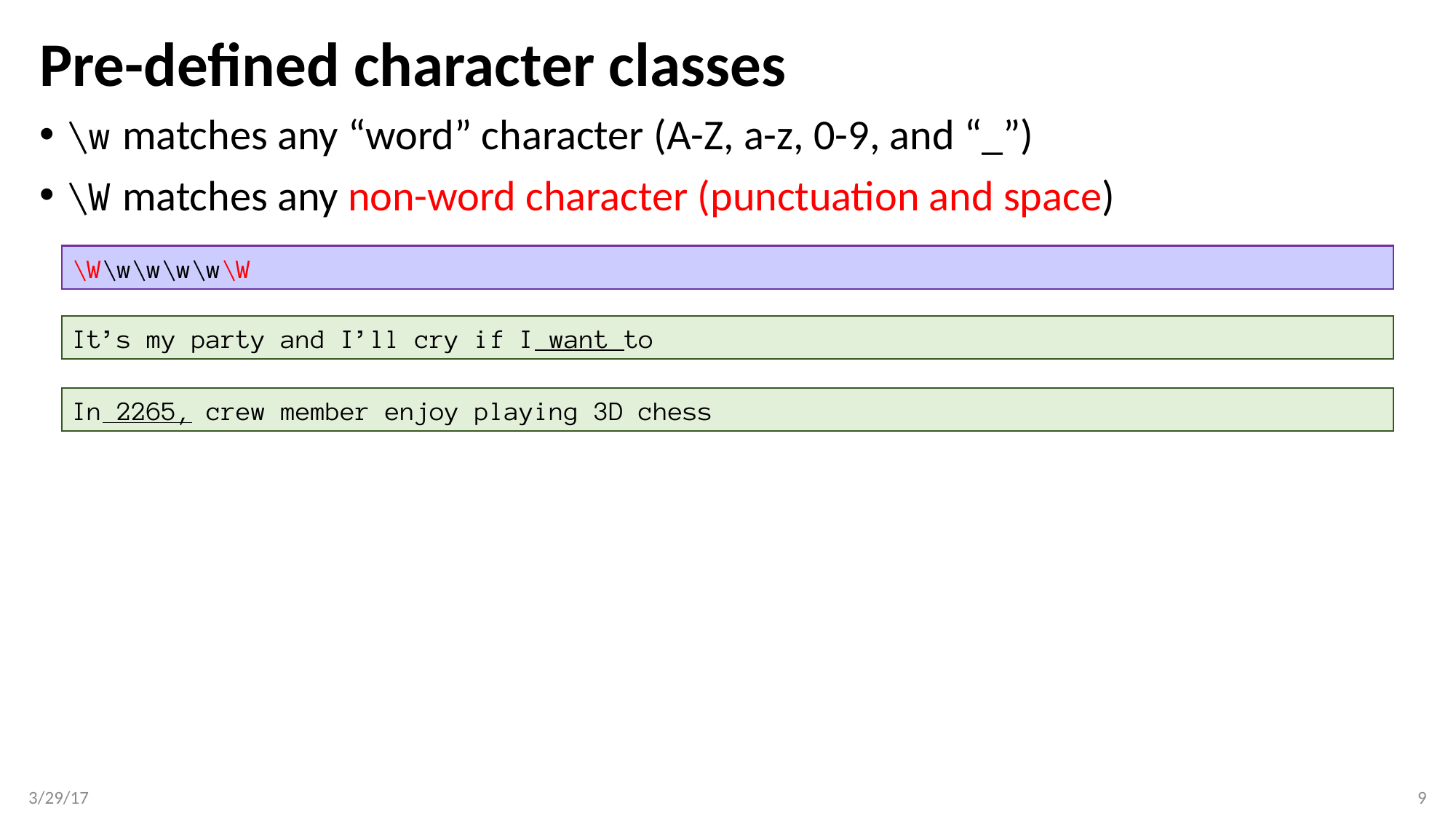

# Pre-defined character classes
\w matches any “word” character (A-Z, a-z, 0-9, and “_”)
\W matches any non-word character (punctuation and space)

\W\w\w\w\w\W
It’s my party and I’ll cry if I want to
In 2265, crew member enjoy playing 3D chess
3/29/17
9